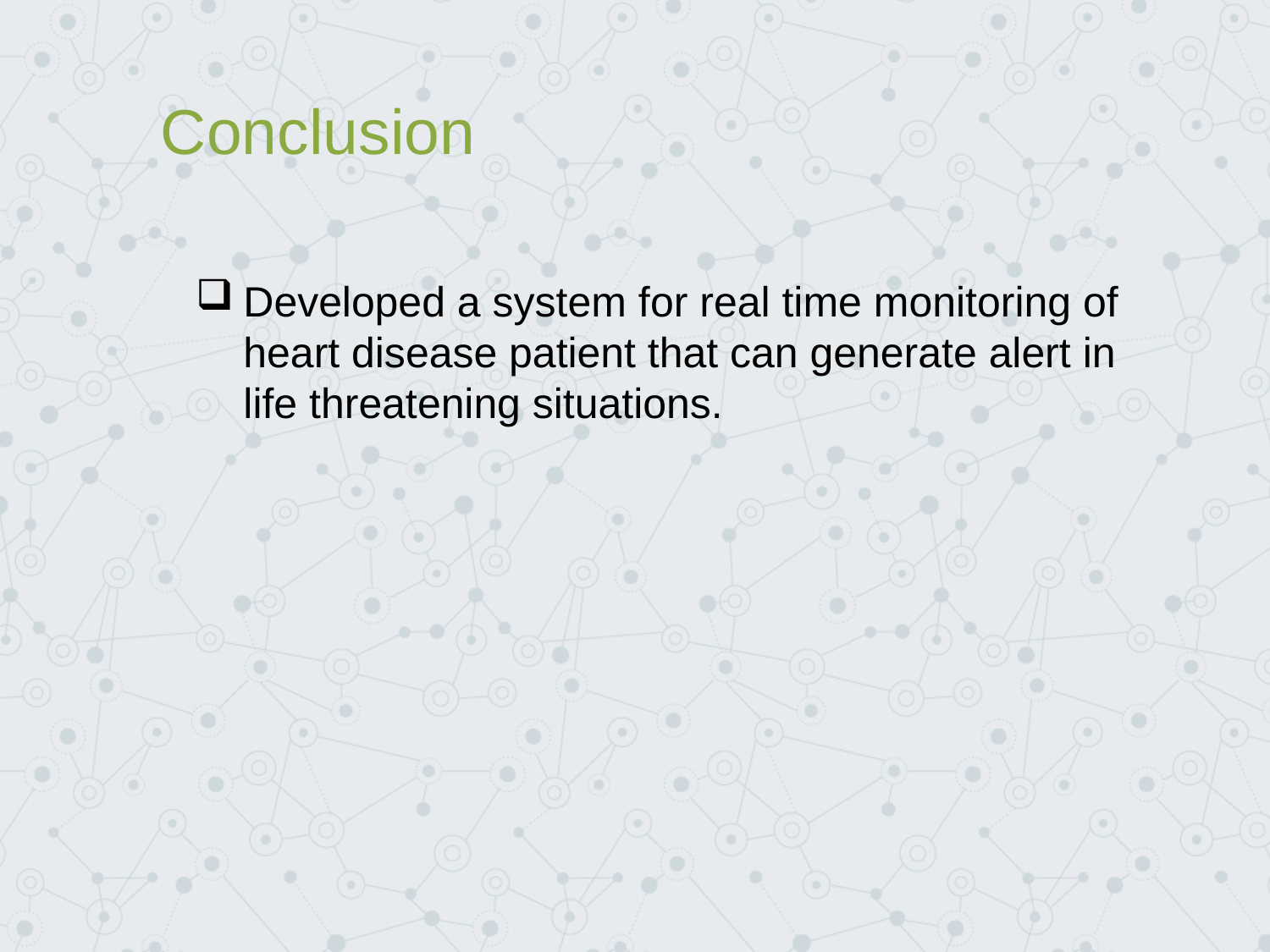

Conclusion
Developed a system for real time monitoring of heart disease patient that can generate alert in life threatening situations.